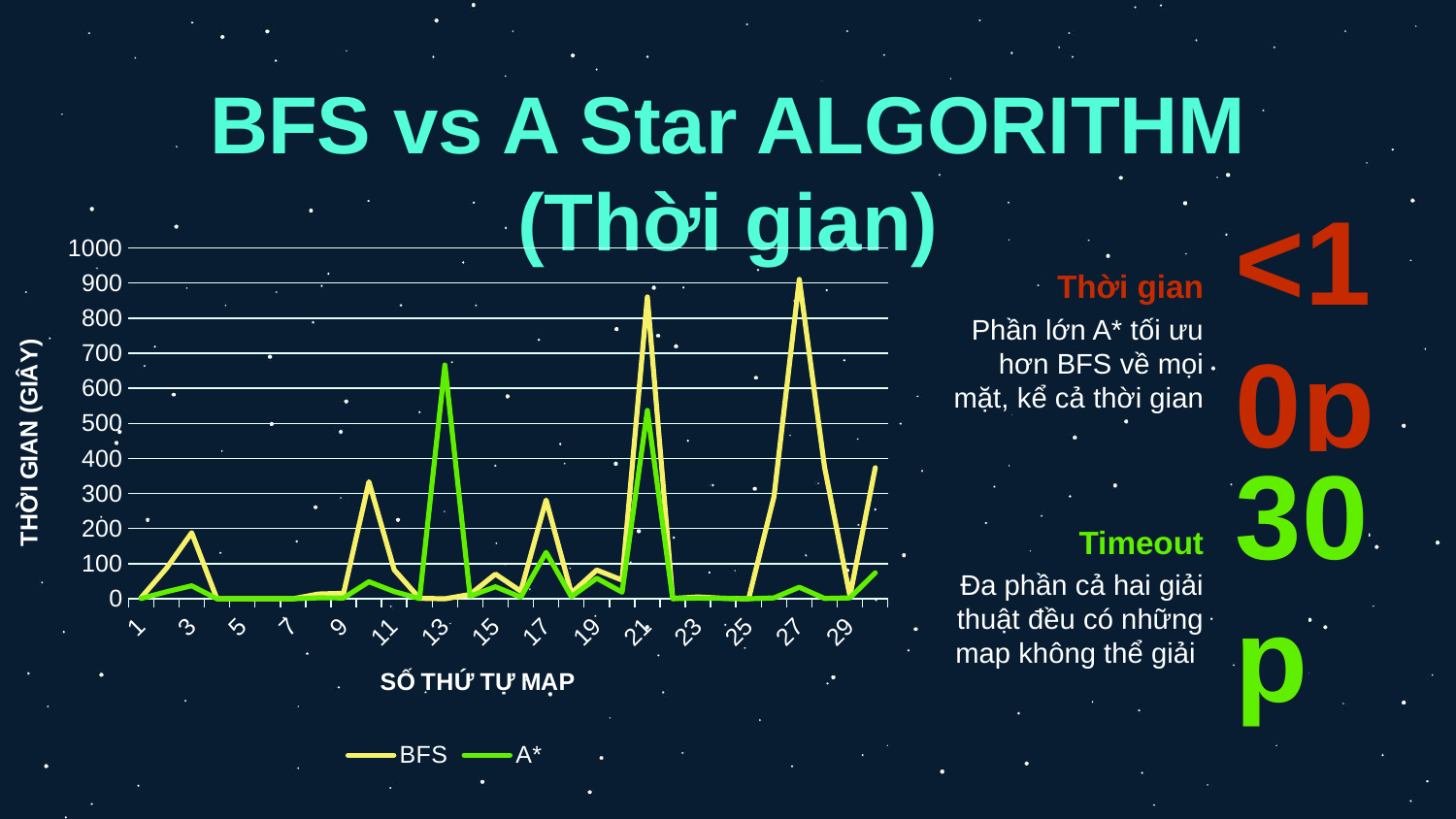

# BFS vs A Star ALGORITHM (Thời gian)

### Chart

| Category | BFS | A* |
|---|---|---|
| 1 | 2.82 | 0.77 |
| 2 | 86.55 | 19.85 |
| 3 | 188.25 | 37.05 |
| 4 | 0.0 | 0.0 |
| 5 | 0.0 | 0.0 |
| 6 | 0.0 | 0.0 |
| 7 | 0.0 | 0.0 |
| 8 | 13.52 | 2.74 |
| 9 | 15.82 | 2.41 |
| 10 | 333.81 | 48.6 |
| 11 | 82.58 | 20.46 |
| 12 | 1.46 | 0.55 |
| 13 | 0.0 | 666.3 |
| 14 | 12.33 | 7.53 |
| 15 | 70.27 | 34.15 |
| 16 | 21.45 | 4.68 |
| 17 | 281.6 | 132.18 |
| 18 | 16.1 | 5.97 |
| 19 | 81.9 | 58.4 |
| 20 | 53.12 | 18.85 |
| 21 | 860.54 | 537.02 |
| 22 | 0.87 | 0.31 |
| 23 | 5.07 | 1.96 |
| 24 | 1.44 | 1.07 |
| 25 | 0.0 | 0.0 |
| 26 | 290.87 | 2.6 |
| 27 | 910.53 | 32.92 |
| 28 | 374.85 | 0.82 |
| 29 | 7.59 | 2.52 |
| 30 | 373.72 | 73.87 |
Thời gian
<10p
Phần lớn A* tối ưu hơn BFS về mọi mặt, kể cả thời gian
Timeout
30p
Đa phần cả hai giải thuật đều có những map không thể giải